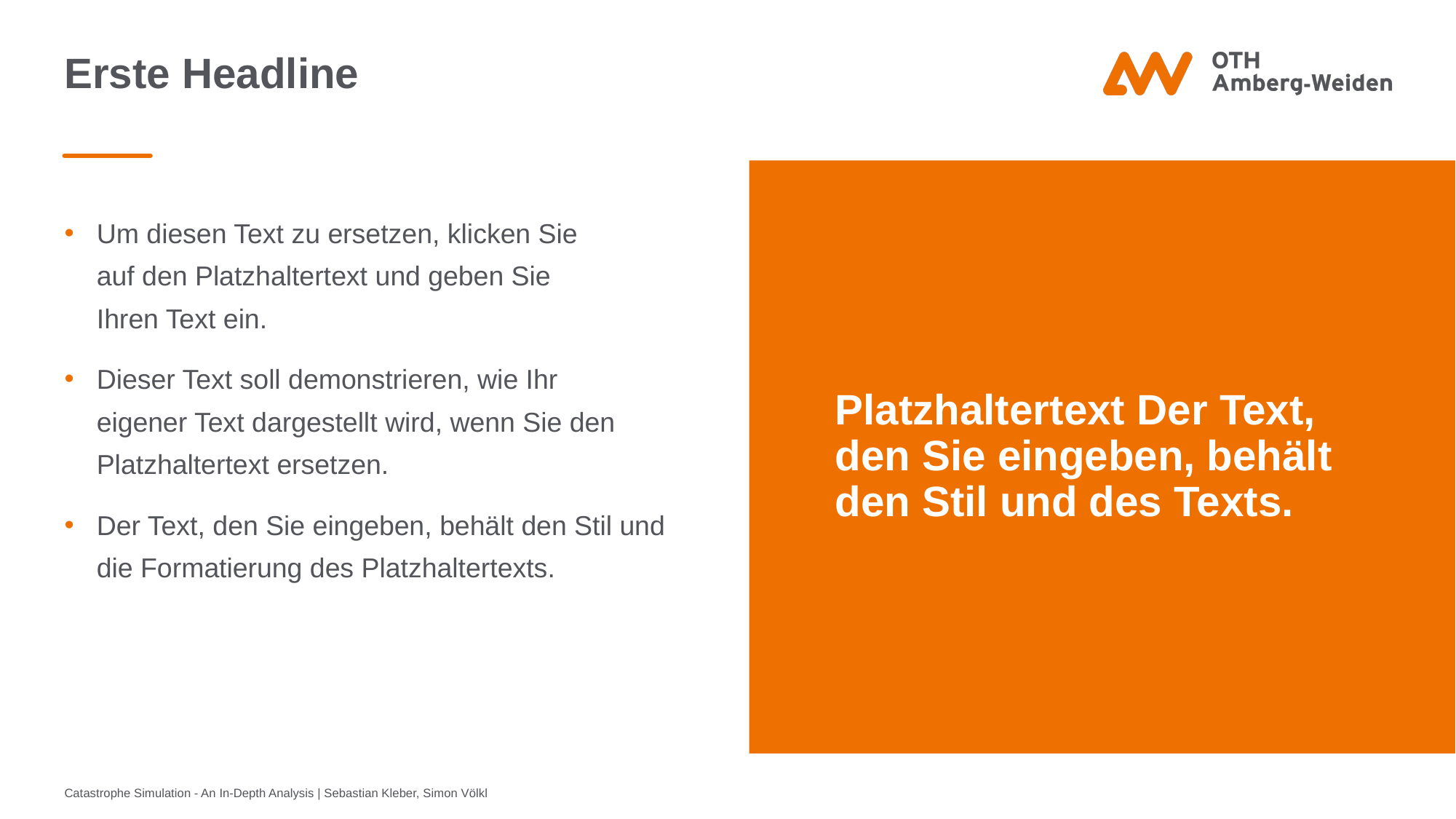

# Erste Headline

Platzhaltertext Der Text, den Sie eingeben, behält den Stil und des Texts.
Um diesen Text zu ersetzen, klicken Sie
auf den Platzhaltertext und geben Sie
Ihren Text ein.
Dieser Text soll demonstrieren, wie Ihr
eigener Text dargestellt wird, wenn Sie den Platzhaltertext ersetzen.
Der Text, den Sie eingeben, behält den Stil und
die Formatierung des Platzhaltertexts.

Catastrophe Simulation - An In-Depth Analysis | Sebastian Kleber, Simon Völkl